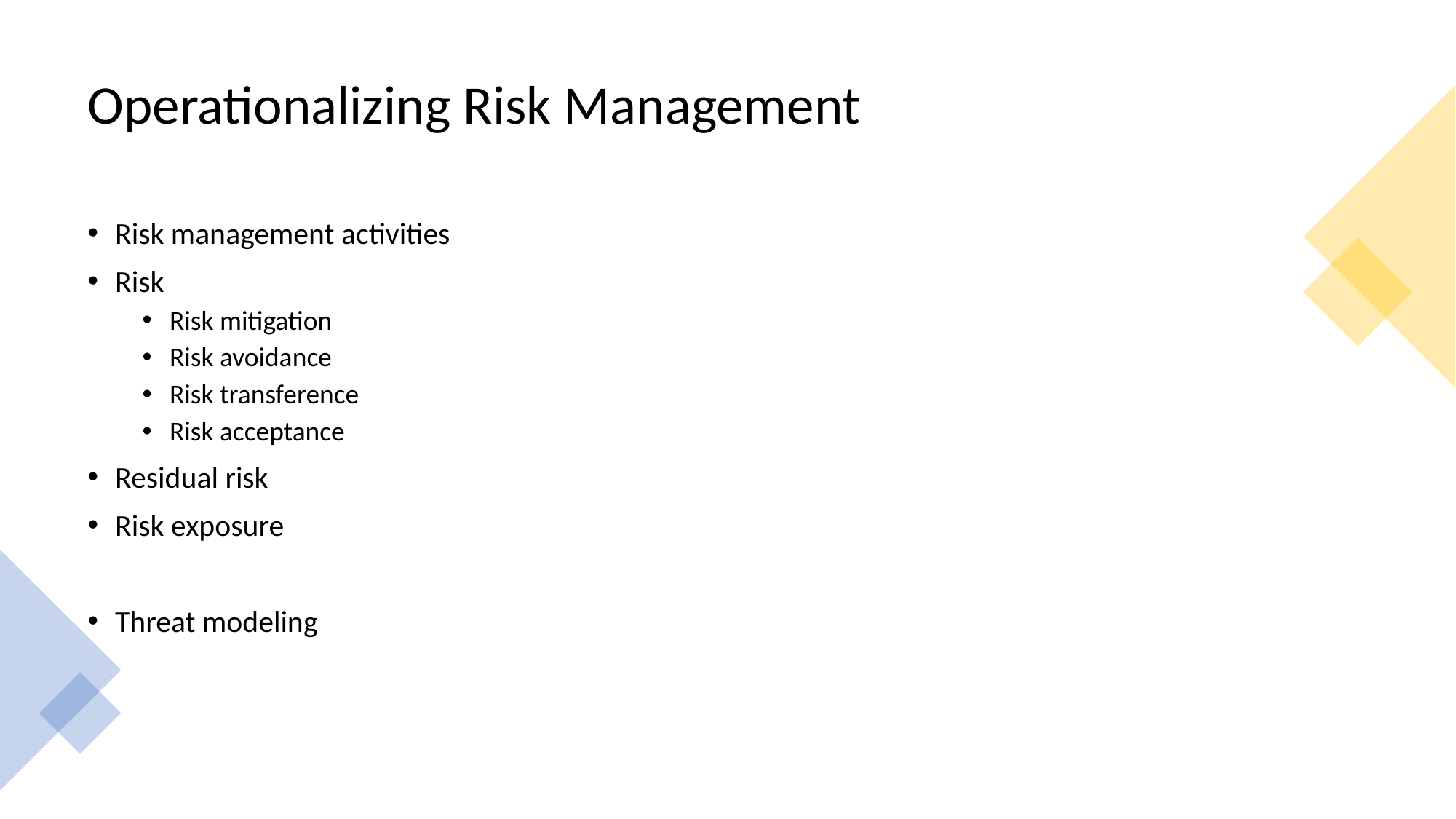

# Operationalizing Risk Management

Risk management activities
Risk
Risk mitigation
Risk avoidance
Risk transference
Risk acceptance
Residual risk
Risk exposure

Threat modeling